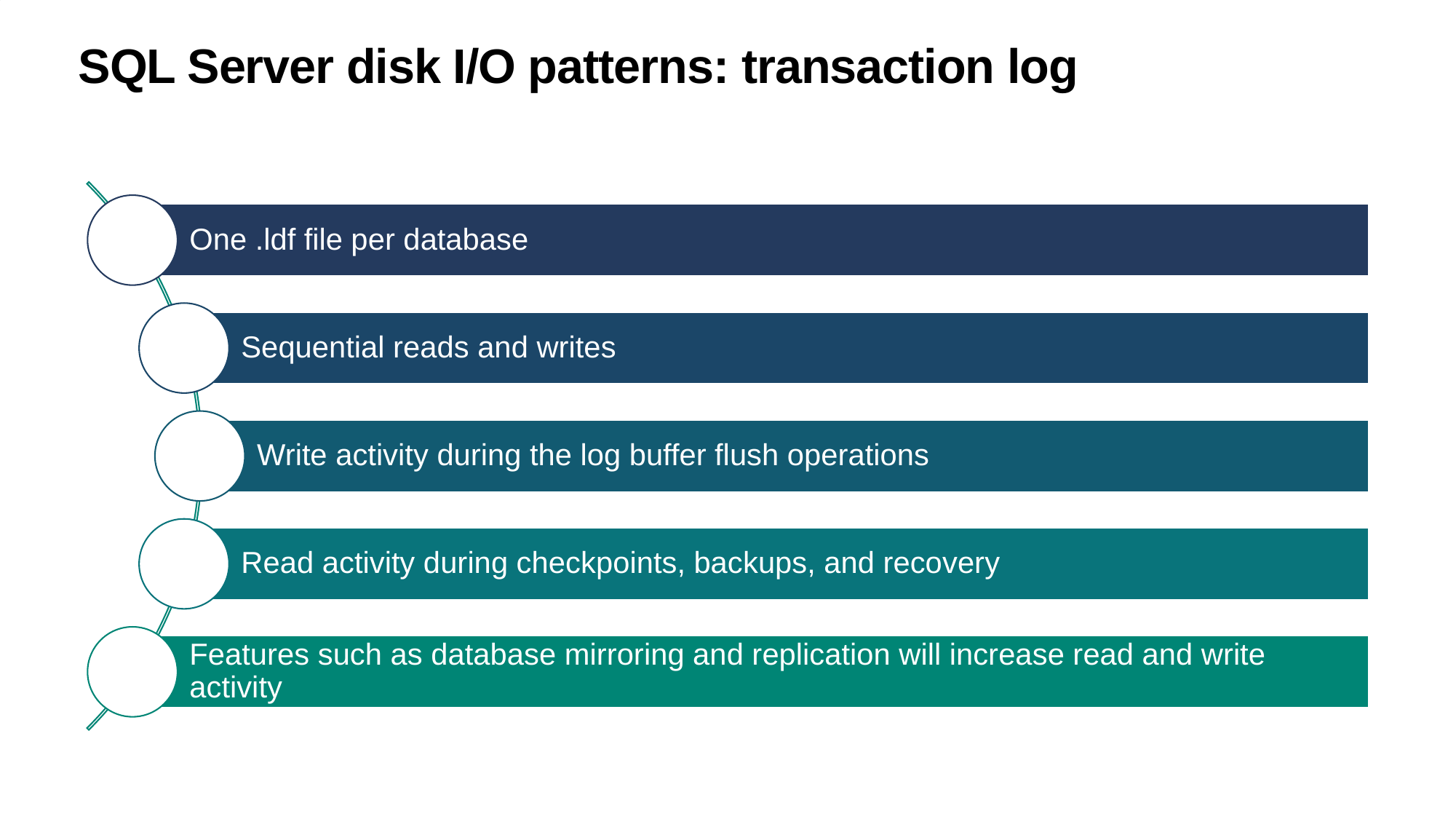

# SQL Server disk I/O patterns: transaction log
One .ldf file per database
Sequential reads and writes
Write activity during the log buffer flush operations
Read activity during checkpoints, backups, and recovery
Features such as database mirroring and replication will increase read and write activity